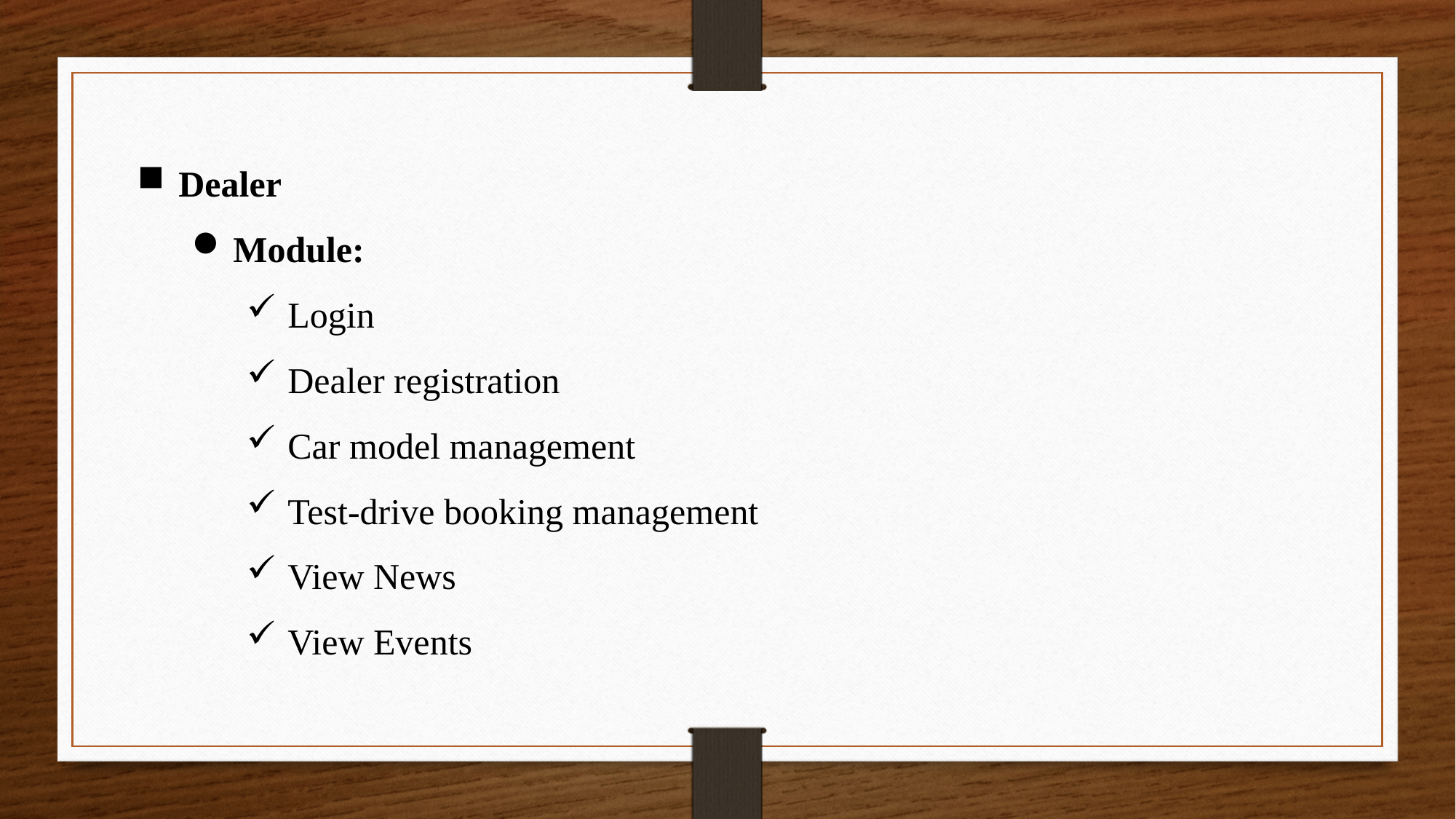

Dealer
Module:
Login
Dealer registration
Car model management
Test-drive booking management
View News
View Events